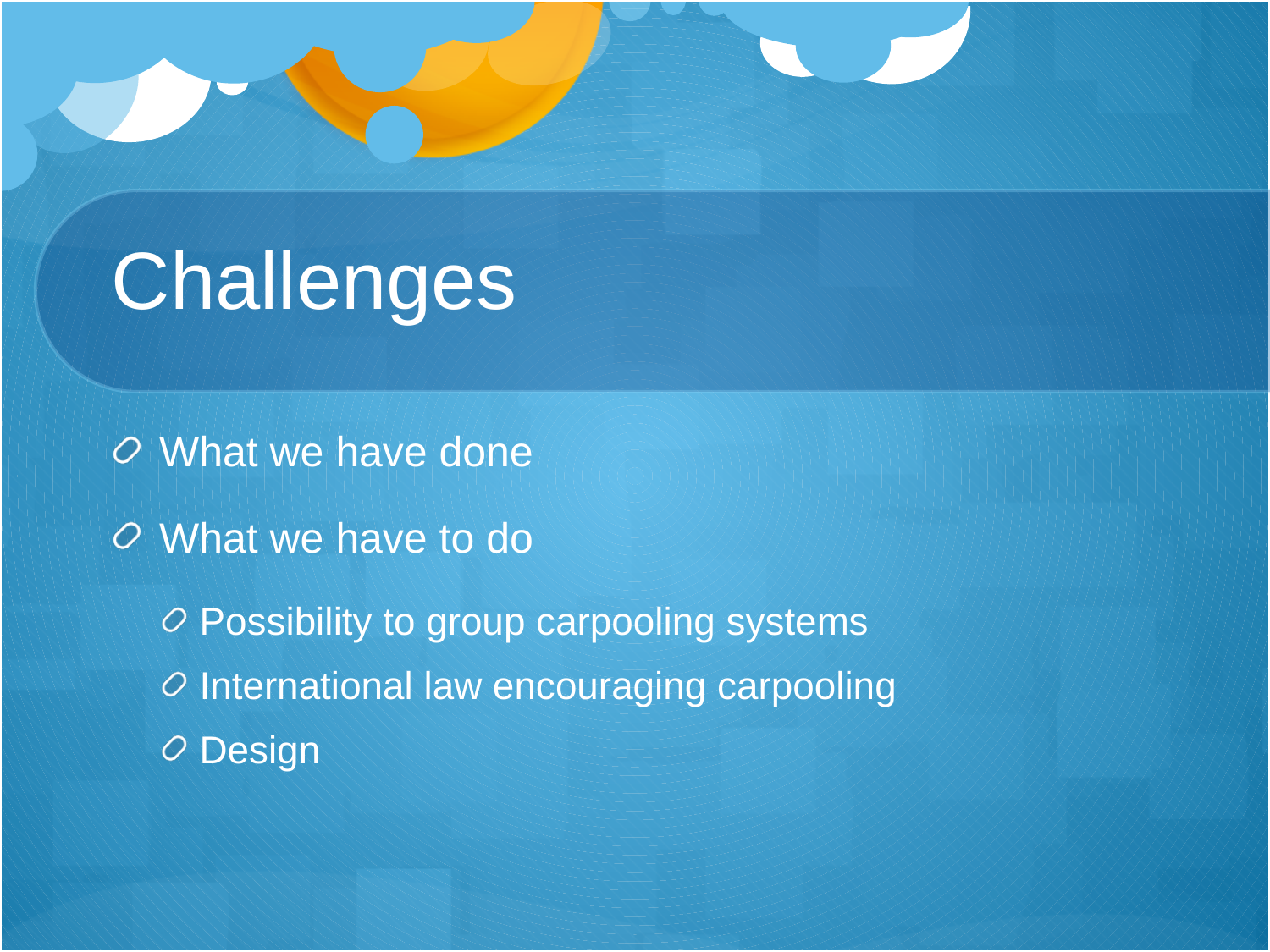

# Challenges
What we have done
What we have to do
Possibility to group carpooling systems
International law encouraging carpooling
Design